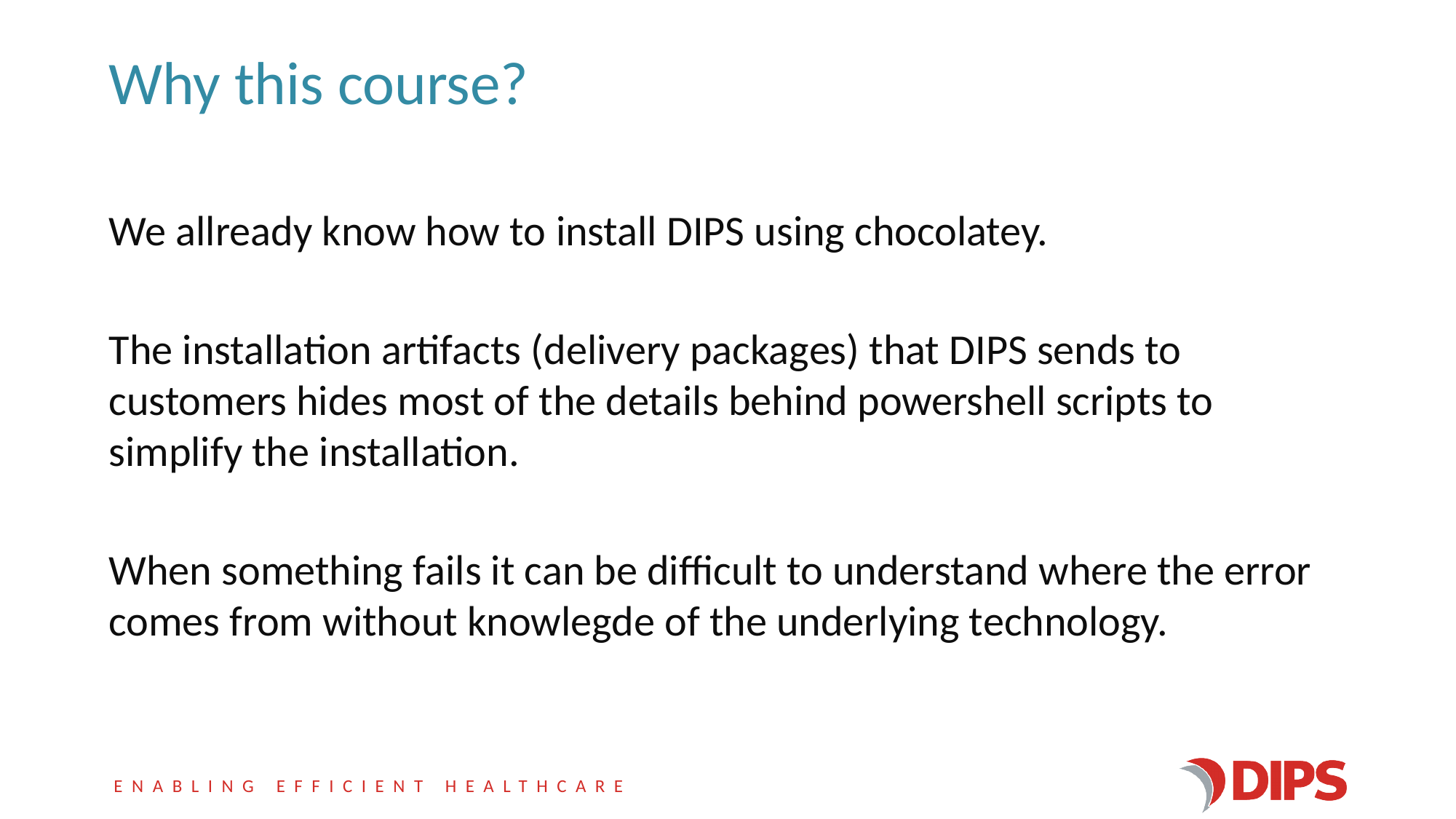

# Why this course?
We allready know how to install DIPS using chocolatey.

The installation artifacts (delivery packages) that DIPS sends to customers hides most of the details behind powershell scripts to simplify the installation.

When something fails it can be difficult to understand where the error comes from without knowlegde of the underlying technology.